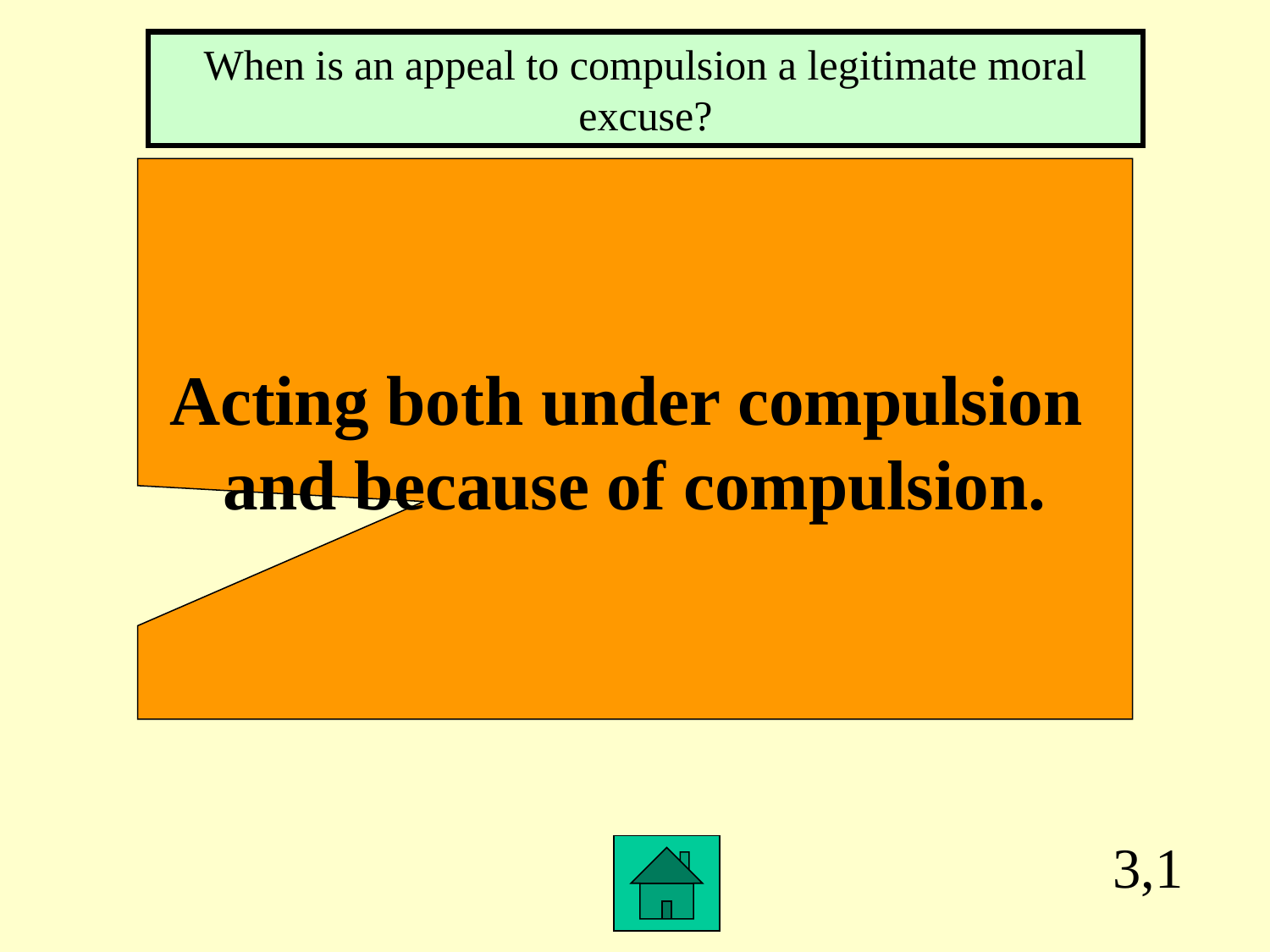

When is an appeal to compulsion a legitimate moral excuse?
Acting both under compulsion
and because of compulsion.
3,1